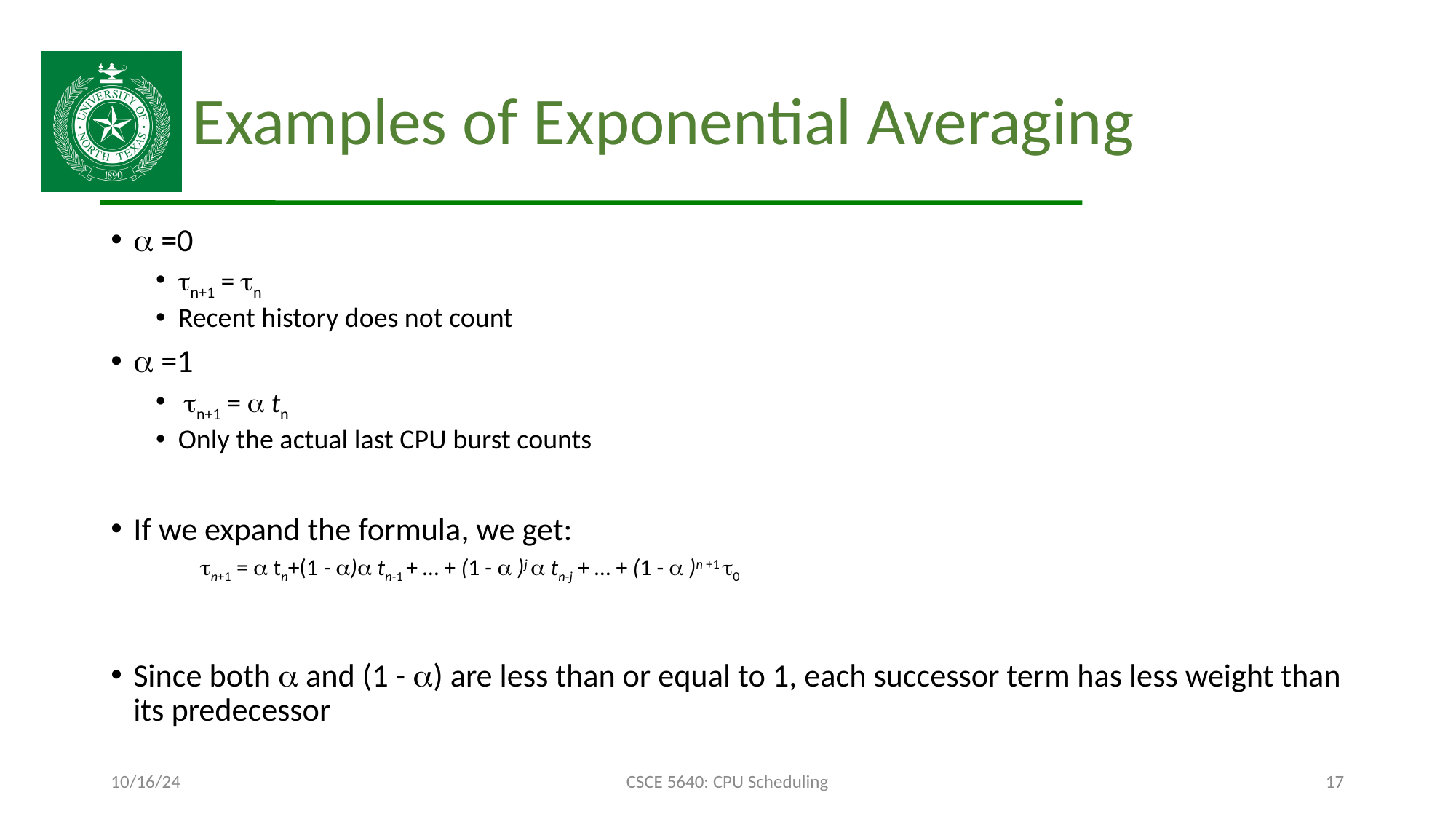

# Examples of Exponential Averaging
α =0
τn+1 = τn
Recent history does not count
α =1
 τn+1 = α tn
Only the actual last CPU burst counts

If we expand the formula, we get:
τn+1 = α tn+(1 - α)α tn-1 + … + (1 - α )j α tn-j + … + (1 - α )n +1 τ0

Since both α and (1 - α) are less than or equal to 1, each successor term has less weight than its predecessor
10/16/24
CSCE 5640: CPU Scheduling
17